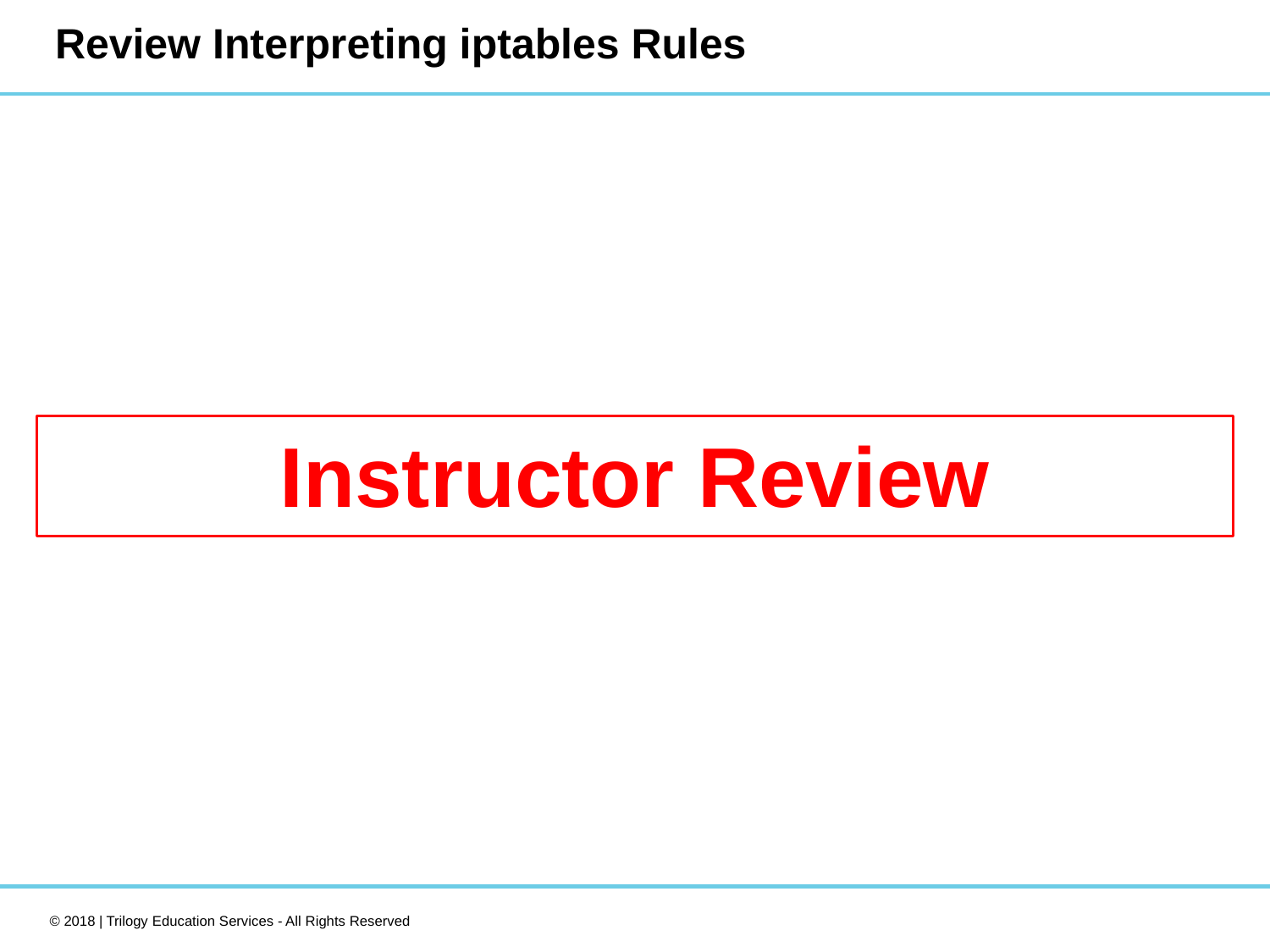

# Review Interpreting iptables Rules
Instructor Review